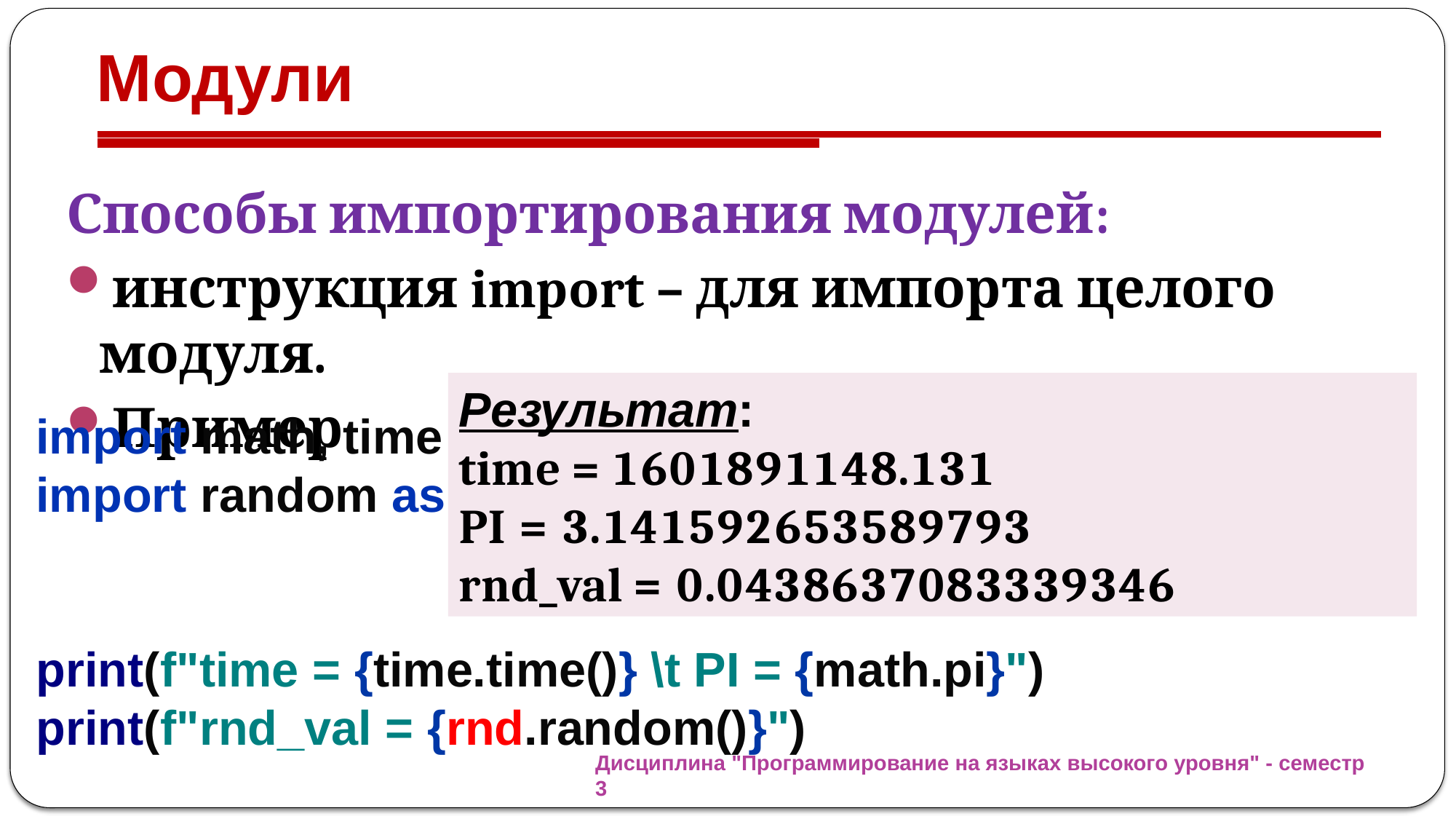

# Модули
Способы импортирования модулей:
инструкция import – для импорта целого модуля.
Пример
ИЛИ
Результат:
time = 1601891148.131
PI = 3.141592653589793
rnd_val = 0.0438637083339346
import math, time
import random as rnd

print(f"time = {time.time()} \t PI = {math.pi}")
print(f"rnd_val = {rnd.random()}")
import math, time, random as rnd
Дисциплина "Программирование на языках высокого уровня" - семестр 3